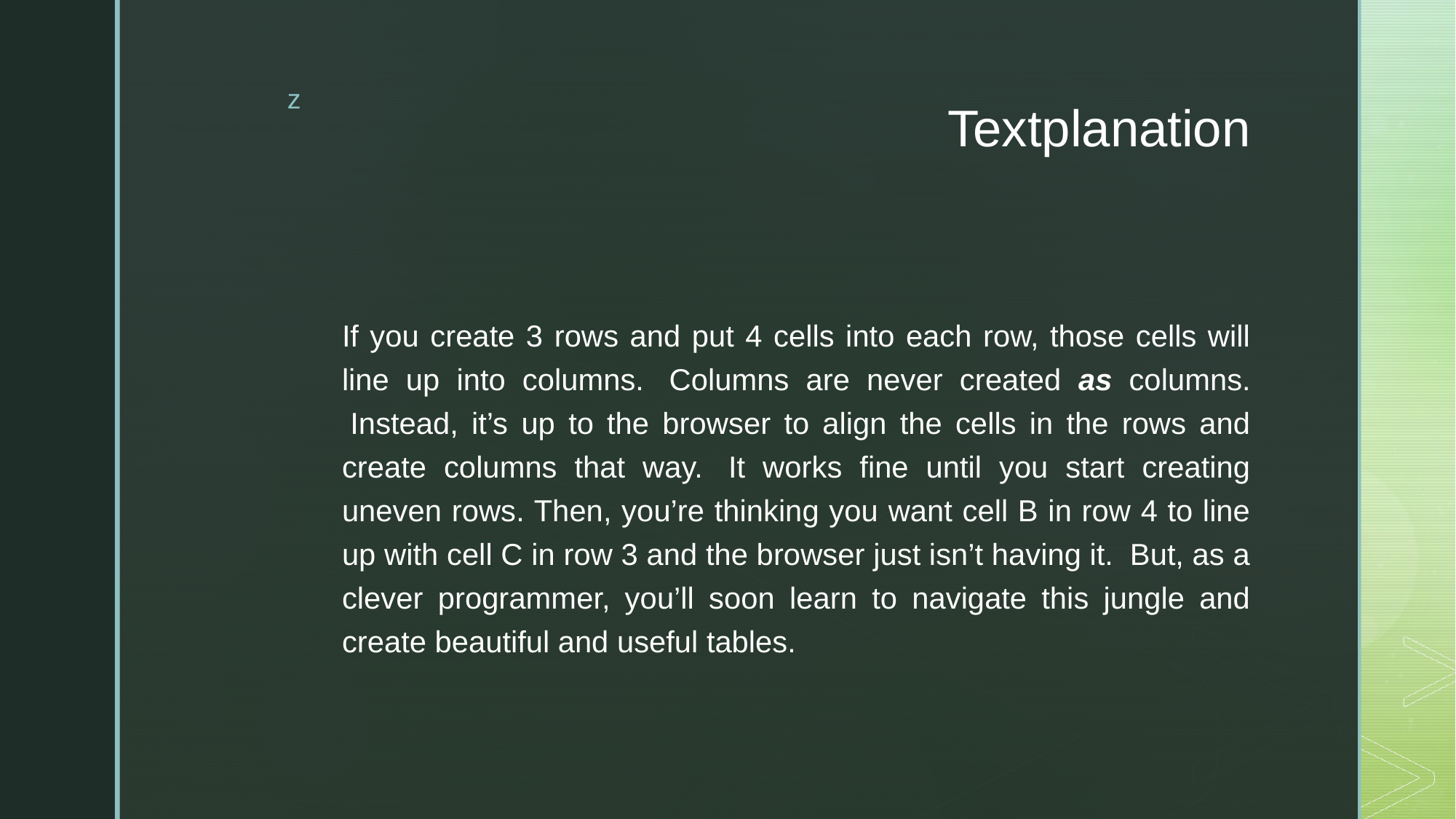

# Textplanation
If you create 3 rows and put 4 cells into each row, those cells will line up into columns.  Columns are never created as columns.  Instead, it’s up to the browser to align the cells in the rows and create columns that way.  It works fine until you start creating uneven rows. Then, you’re thinking you want cell B in row 4 to line up with cell C in row 3 and the browser just isn’t having it.  But, as a clever programmer, you’ll soon learn to navigate this jungle and create beautiful and useful tables.